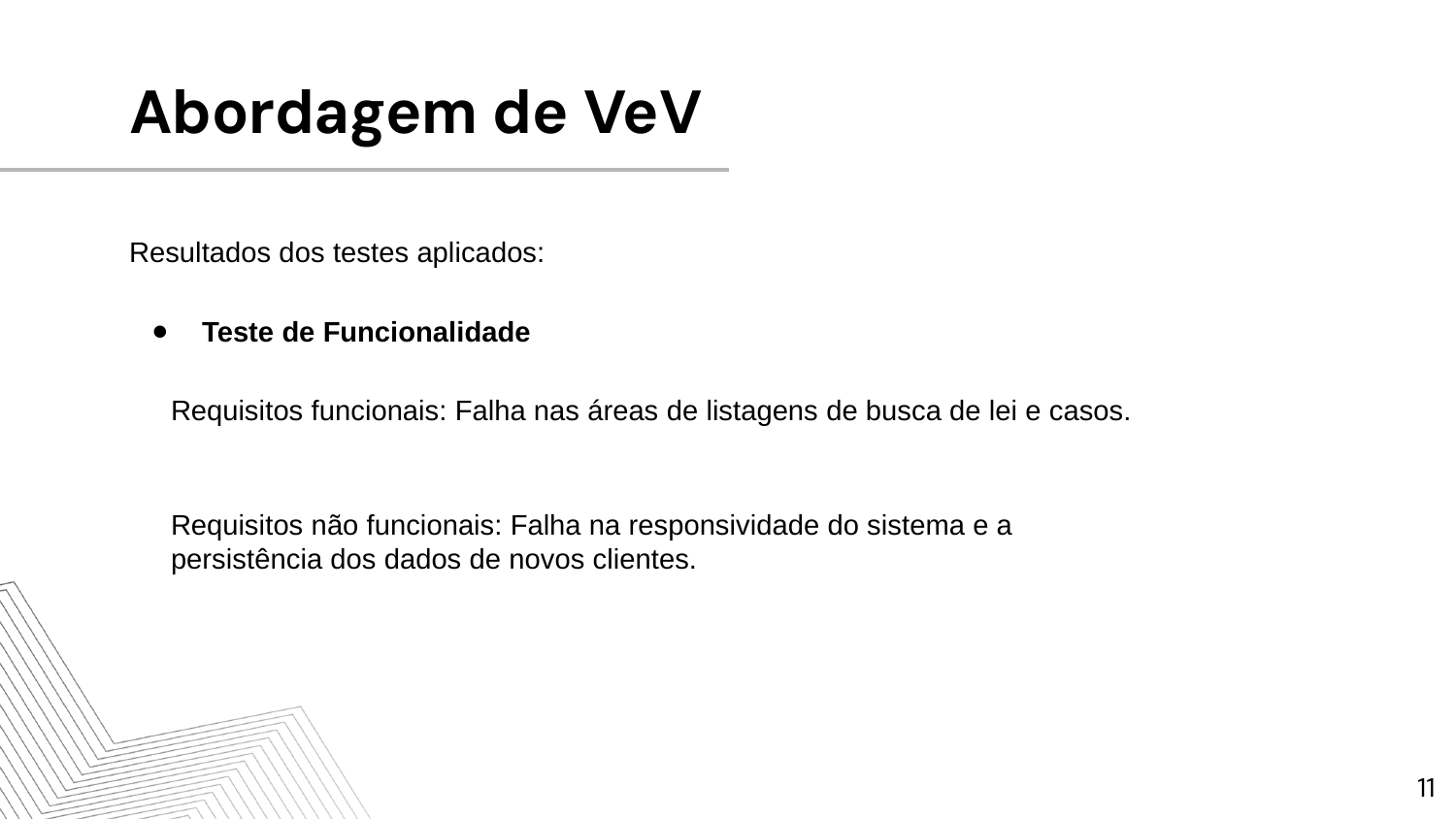

Abordagem de VeV
Resultados dos testes aplicados:
Teste de Funcionalidade

Requisitos funcionais: Falha nas áreas de listagens de busca de lei e casos.
Requisitos não funcionais: Falha na responsividade do sistema e a persistência dos dados de novos clientes.
11